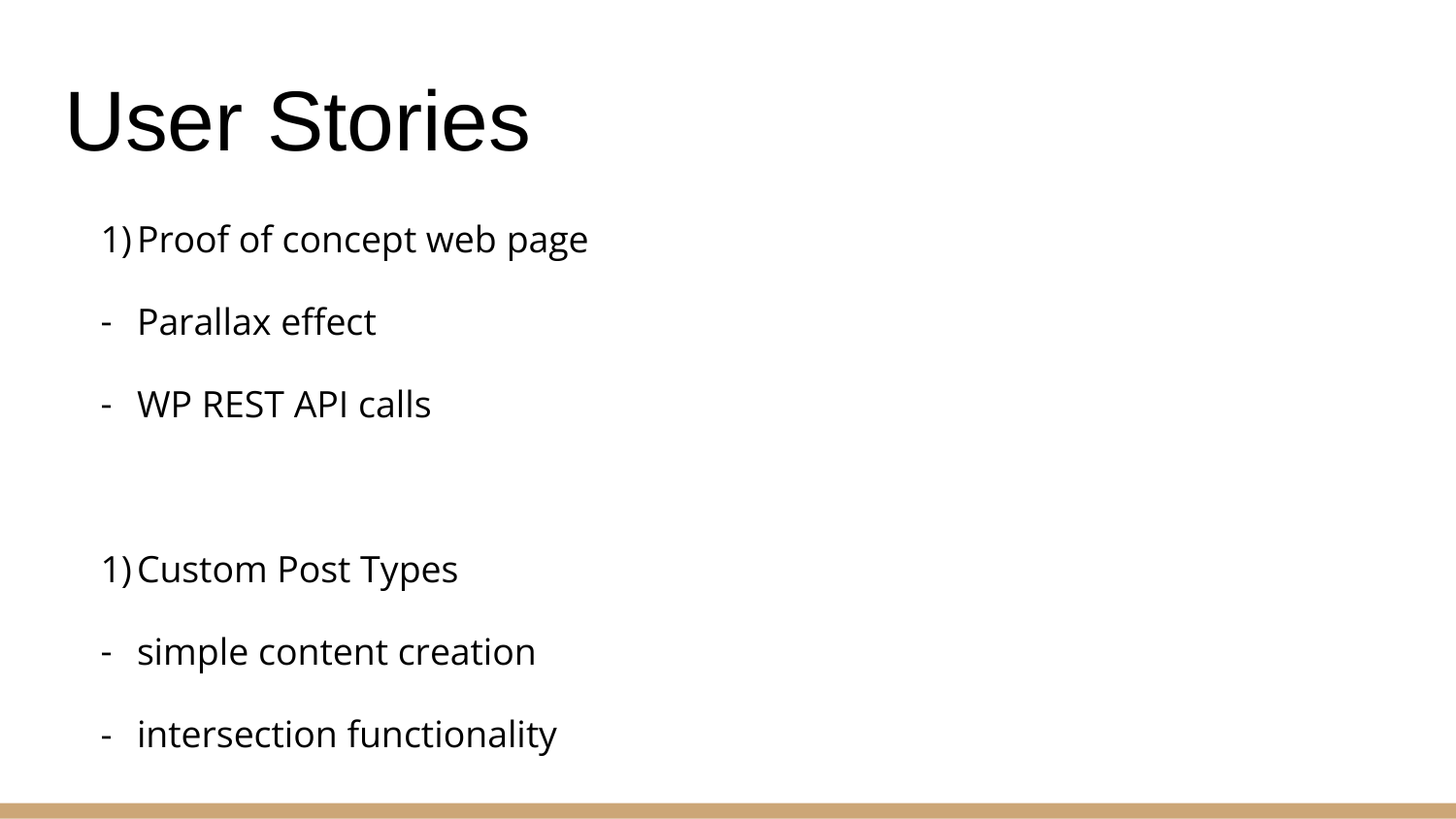

# User Stories
Proof of concept web page
Parallax effect
WP REST API calls

Custom Post Types
simple content creation
intersection functionality